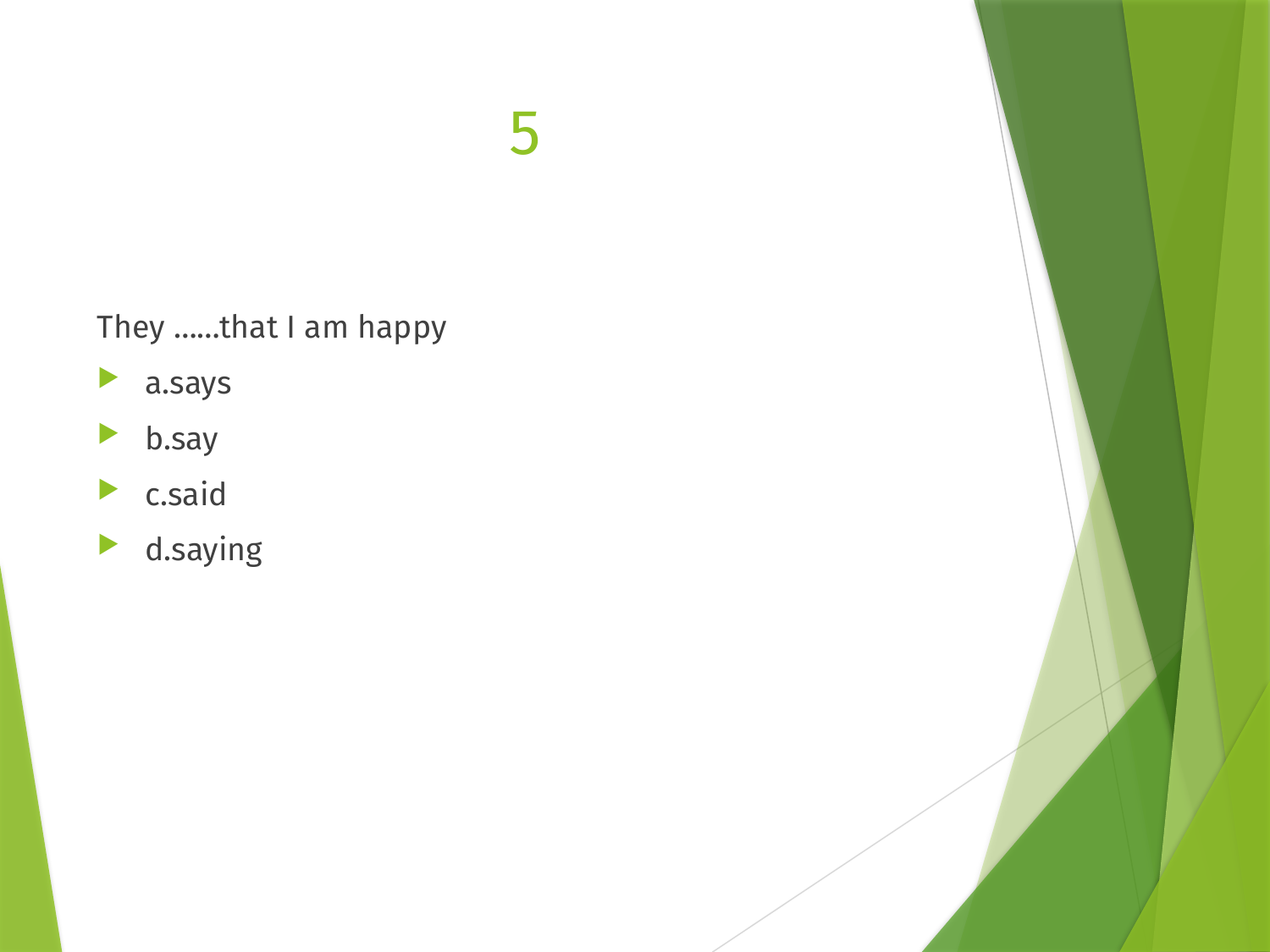

# 5
They ……that I am happy
a.says
b.say
c.said
d.saying